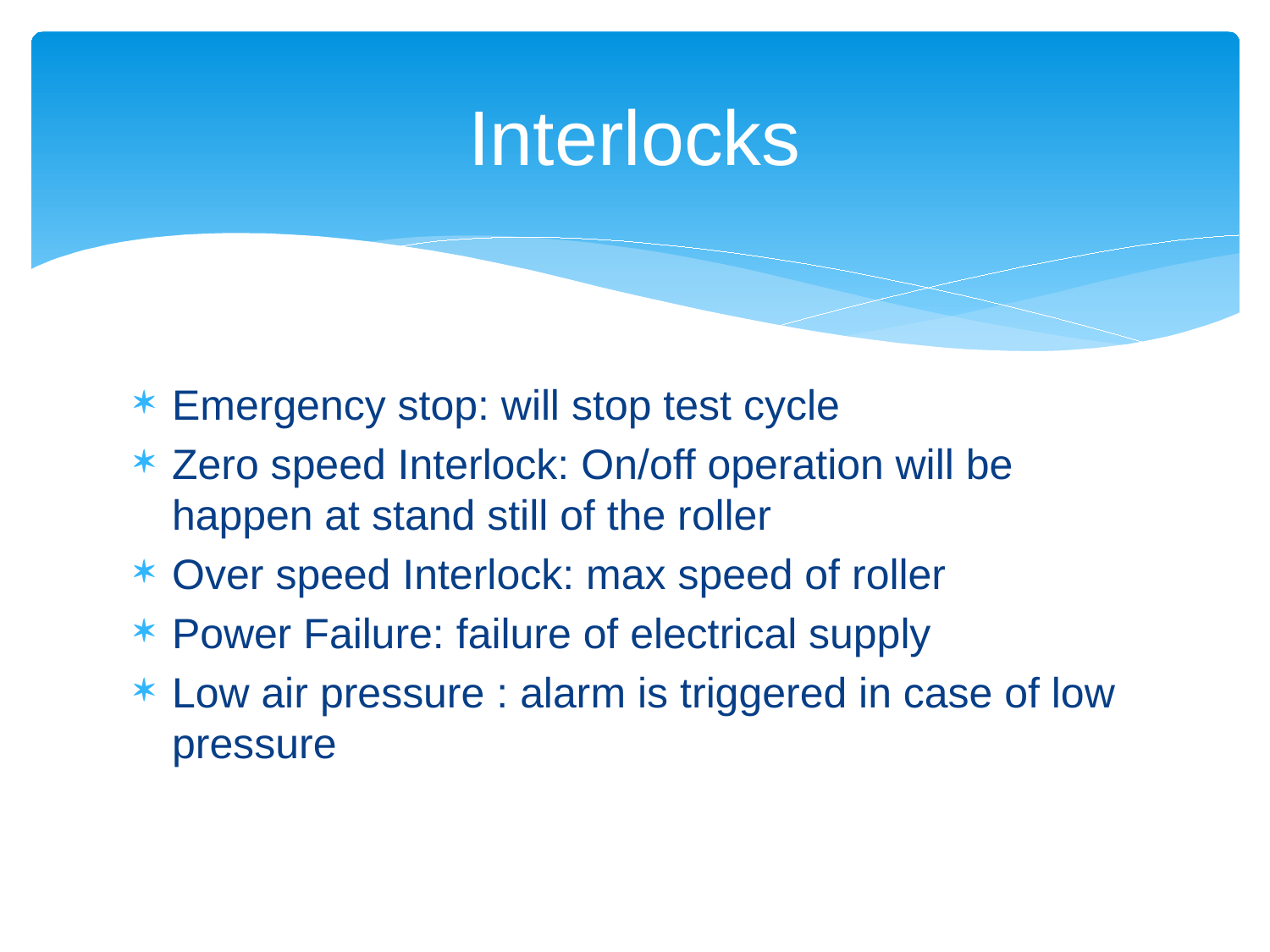

# Interlocks
Emergency stop: will stop test cycle
Zero speed Interlock: On/off operation will be happen at stand still of the roller
Over speed Interlock: max speed of roller
Power Failure: failure of electrical supply
Low air pressure : alarm is triggered in case of low pressure